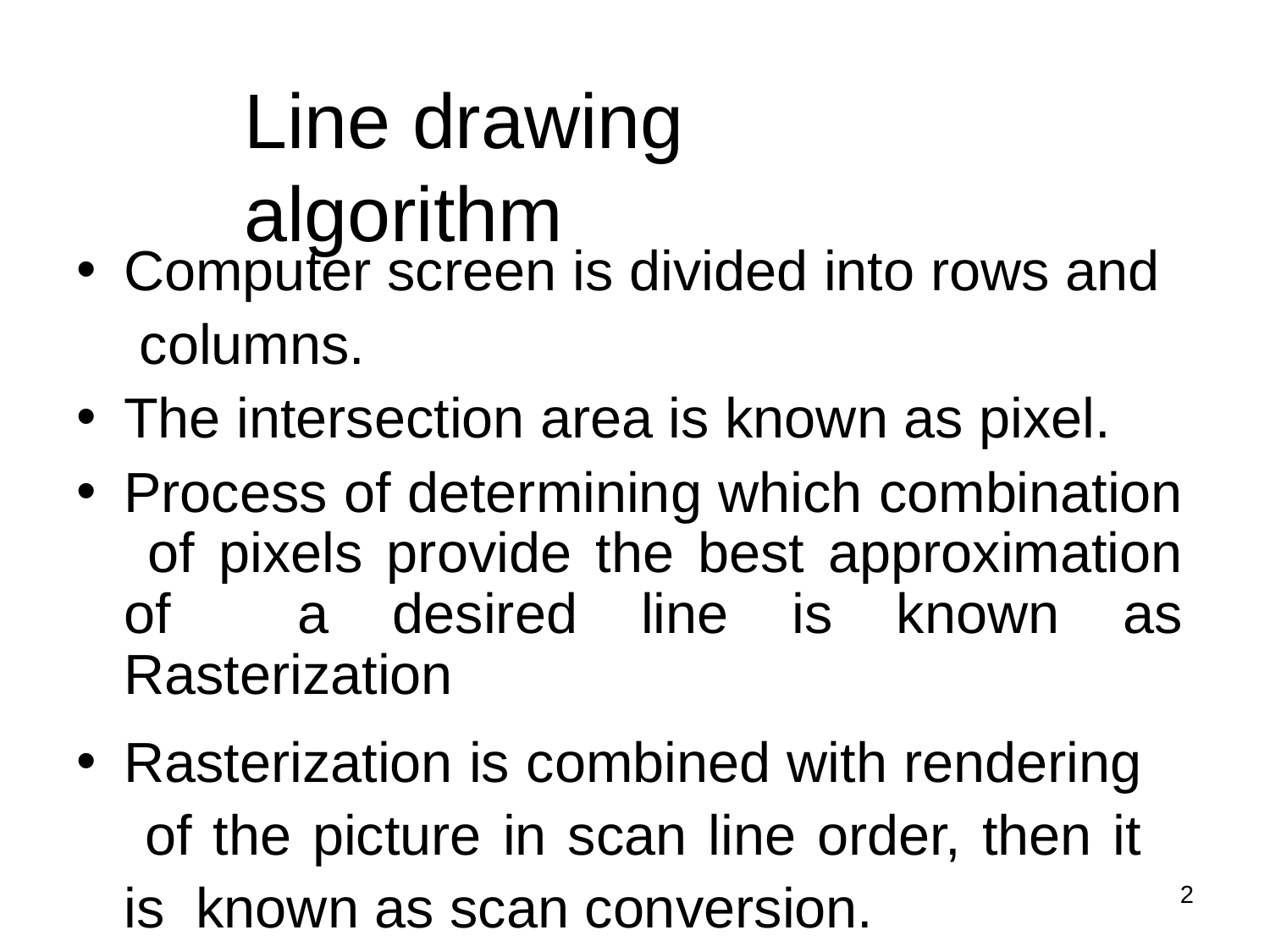

# Line drawing	algorithm
Computer screen is divided into rows and  columns.
The intersection area is known as pixel.
Process of determining which combination  of pixels provide the best approximation of  a desired line is known as Rasterization
Rasterization is combined with rendering  of the picture in scan line order, then it is  known as scan conversion.
2